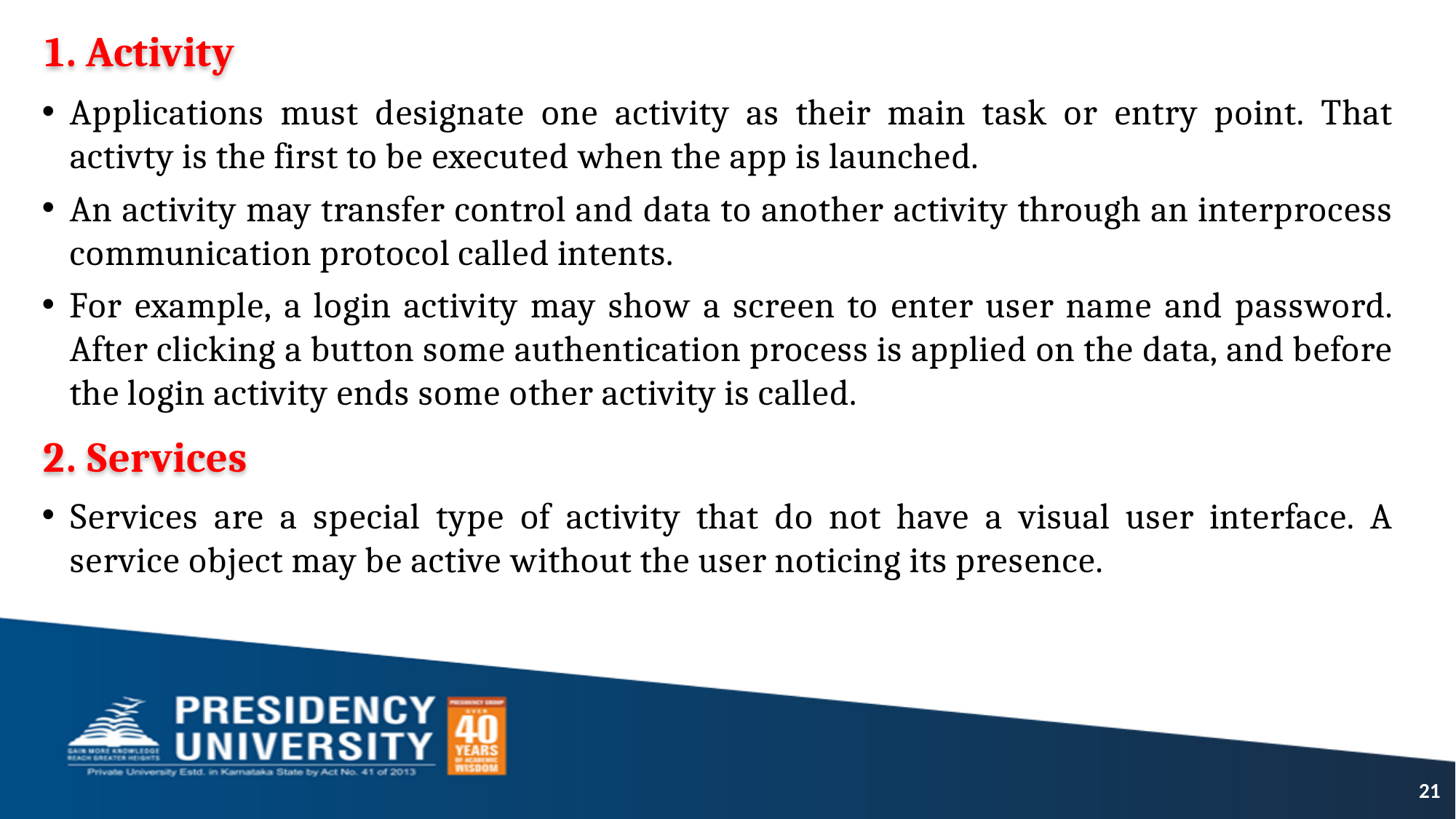

# 1. Activity
Applications must designate one activity as their main task or entry point. That activty is the first to be executed when the app is launched.
An activity may transfer control and data to another activity through an interprocess communication protocol called intents.
For example, a login activity may show a screen to enter user name and password. After clicking a button some authentication process is applied on the data, and before the login activity ends some other activity is called.

2. Services
Services are a special type of activity that do not have a visual user interface. A service object may be active without the user noticing its presence.
21